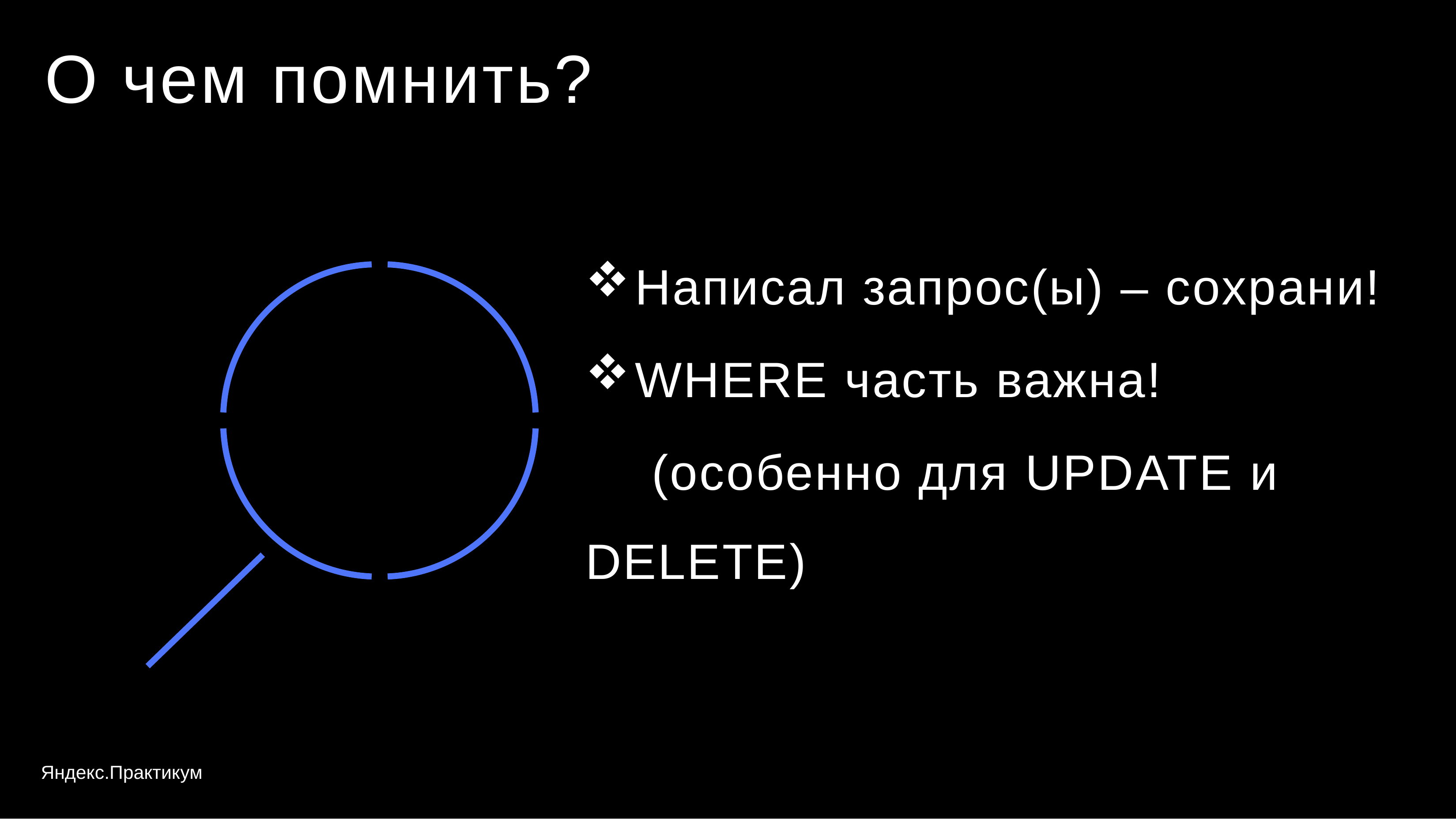

О чем помнить?
Написал запрос(ы) – сохрани!
WHERE часть важна!
	(особенно для UPDATE и DELETE)

Яндекс.Практикум